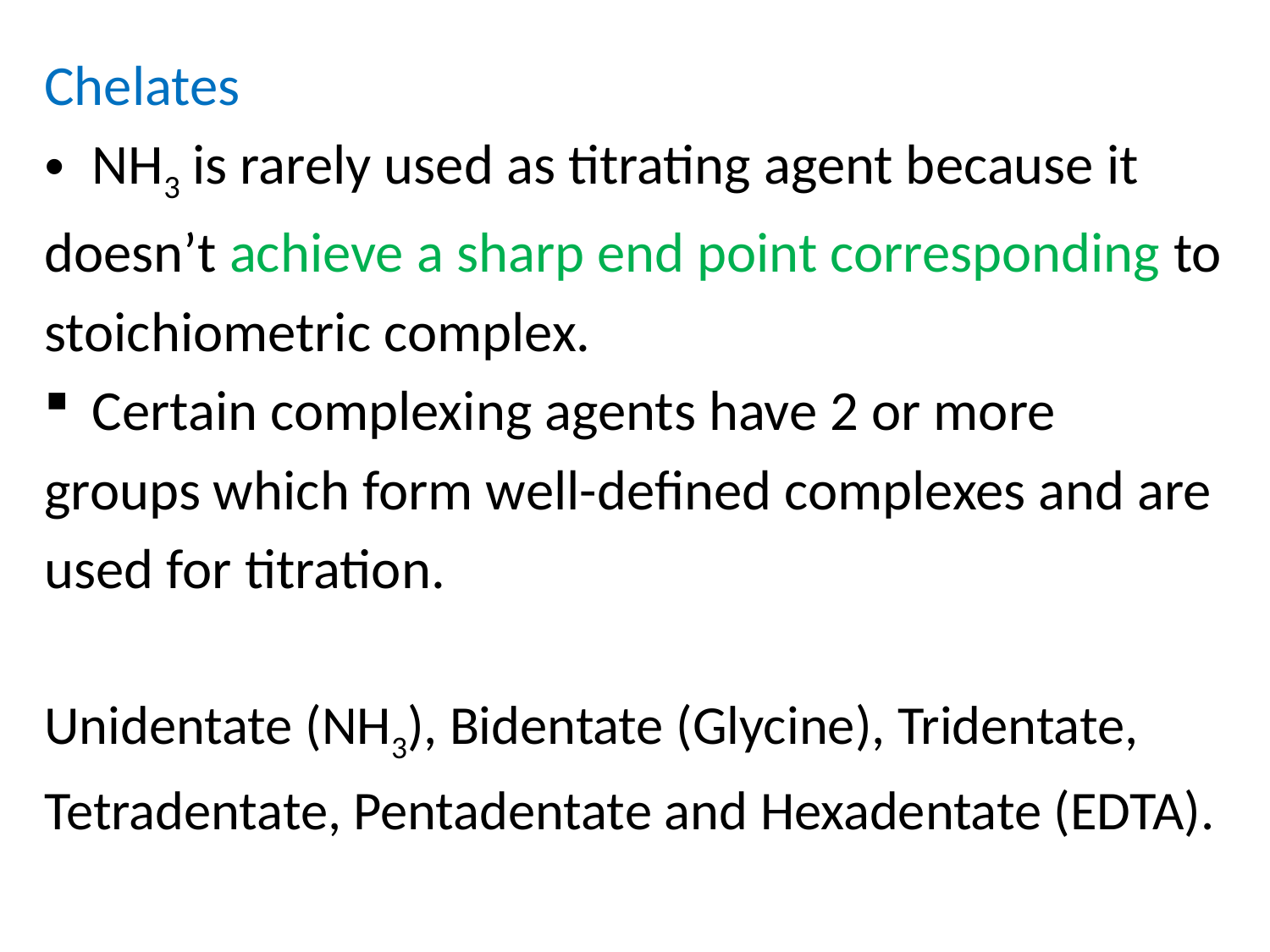

Chelates
NH3 is rarely used as titrating agent because it
doesn’t achieve a sharp end point corresponding to
stoichiometric complex.
Certain complexing agents have 2 or more
groups which form well-defined complexes and are
used for titration.

Unidentate (NH3), Bidentate (Glycine), Tridentate,
Tetradentate, Pentadentate and Hexadentate (EDTA).